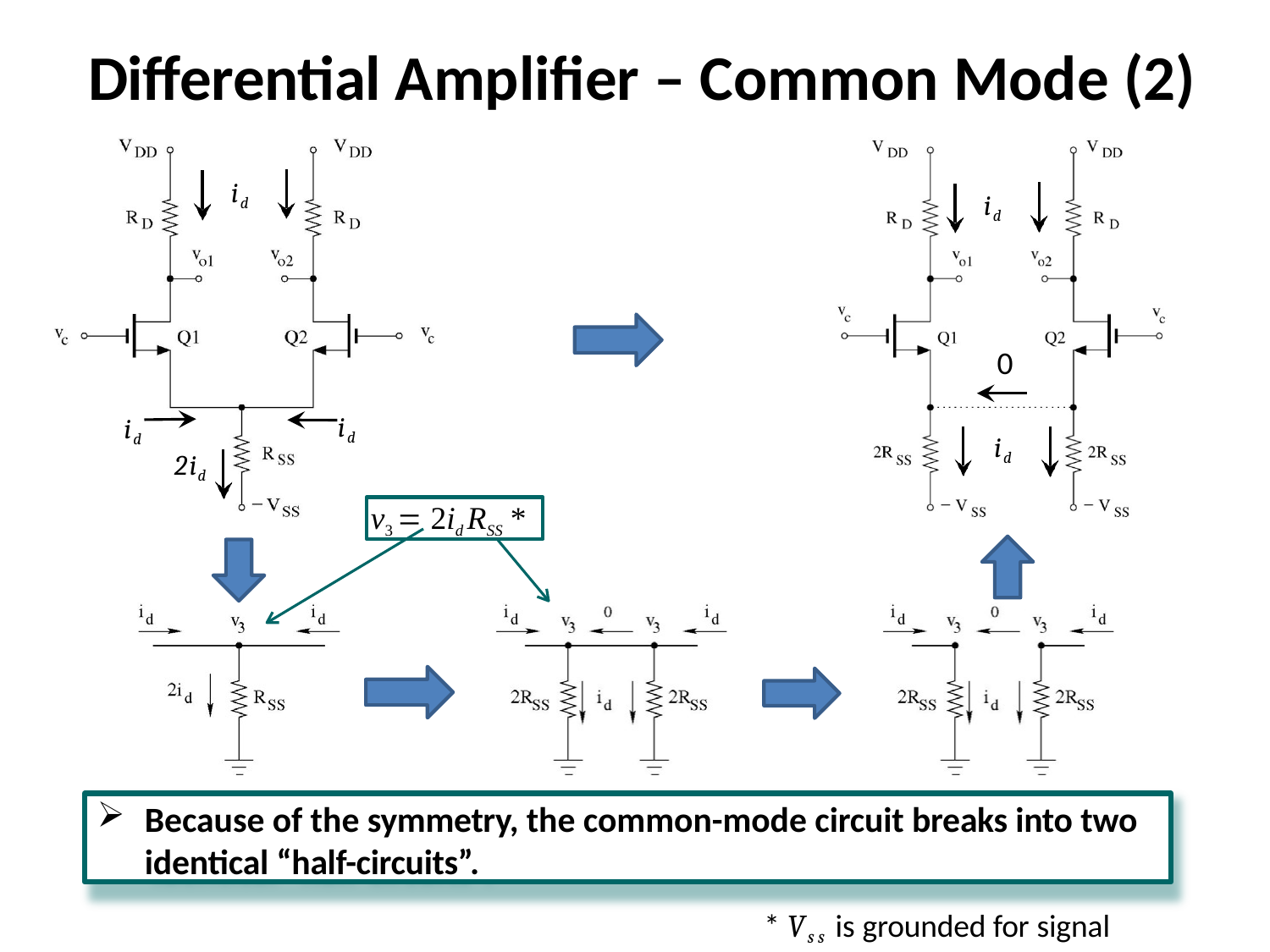

# Differential Amplifier – Common Mode (2)

id

id

0

id
id

id
2id

v3 = 2id RSS *

Because of the symmetry, the common-mode circuit breaks into two  identical “half-circuits”.
* Vss is grounded for signal